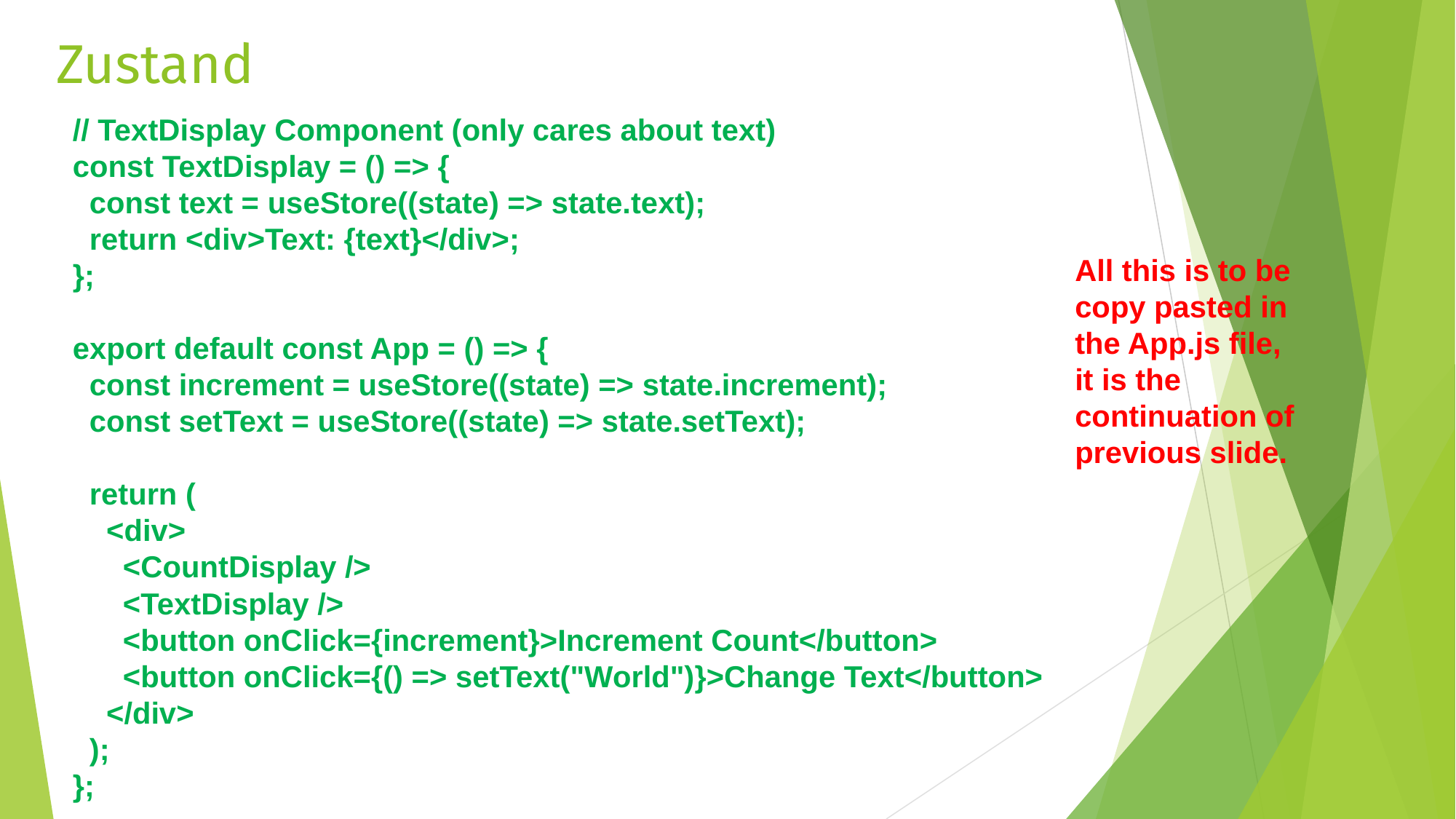

# Zustand
// TextDisplay Component (only cares about text)
const TextDisplay = () => {
  const text = useStore((state) => state.text);
  return <div>Text: {text}</div>;
};

export default const App = () => {
  const increment = useStore((state) => state.increment);
  const setText = useStore((state) => state.setText);

  return (
    <div>
      <CountDisplay />
      <TextDisplay />
      <button onClick={increment}>Increment Count</button>
      <button onClick={() => setText("World")}>Change Text</button>
    </div>
  );
};
All this is to be copy pasted in the App.js file, it is the continuation of previous slide.